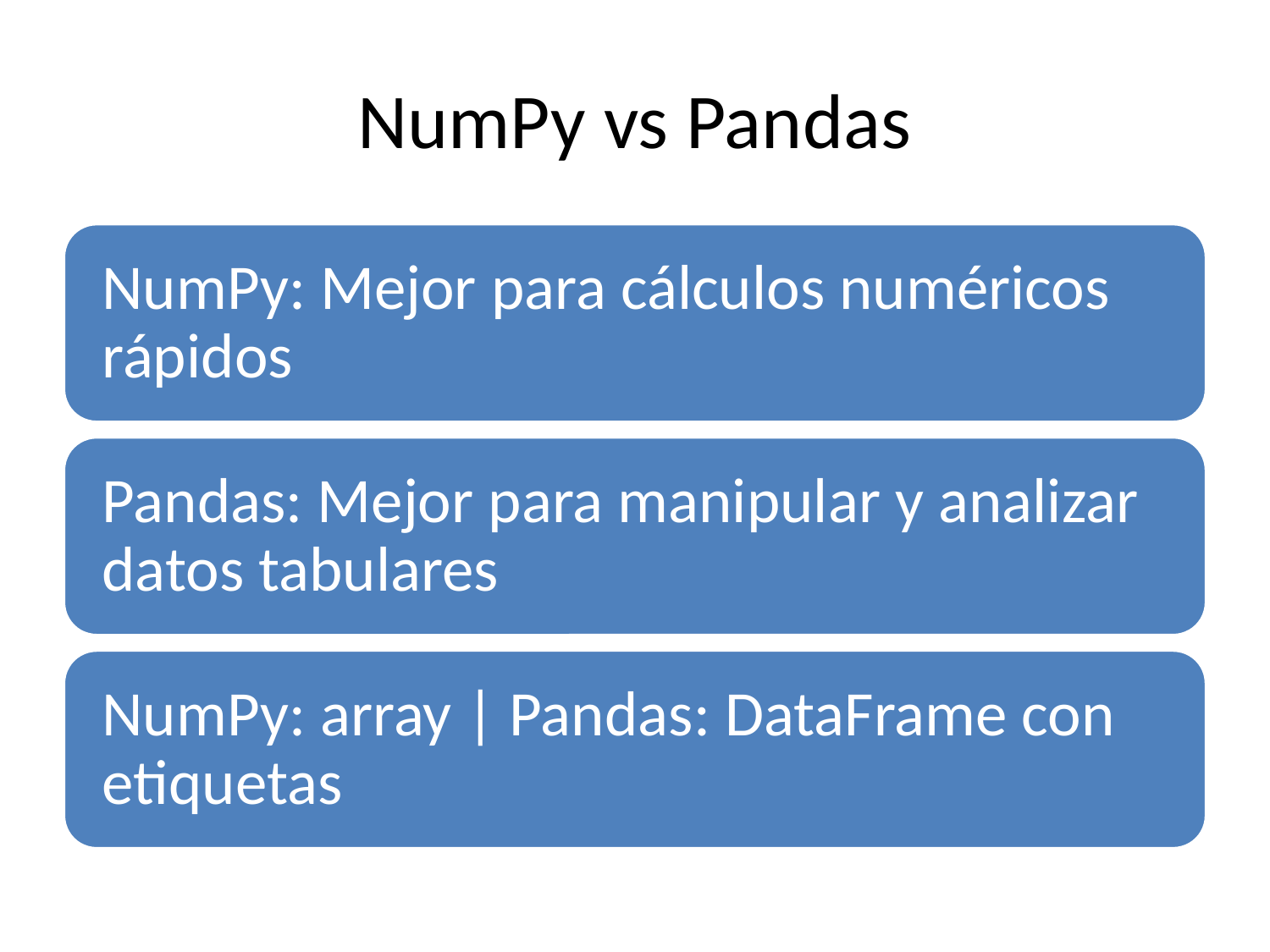

# NumPy vs Pandas
NumPy: Mejor para cálculos numéricos rápidos
Pandas: Mejor para manipular y analizar datos tabulares
NumPy: array | Pandas: DataFrame con etiquetas